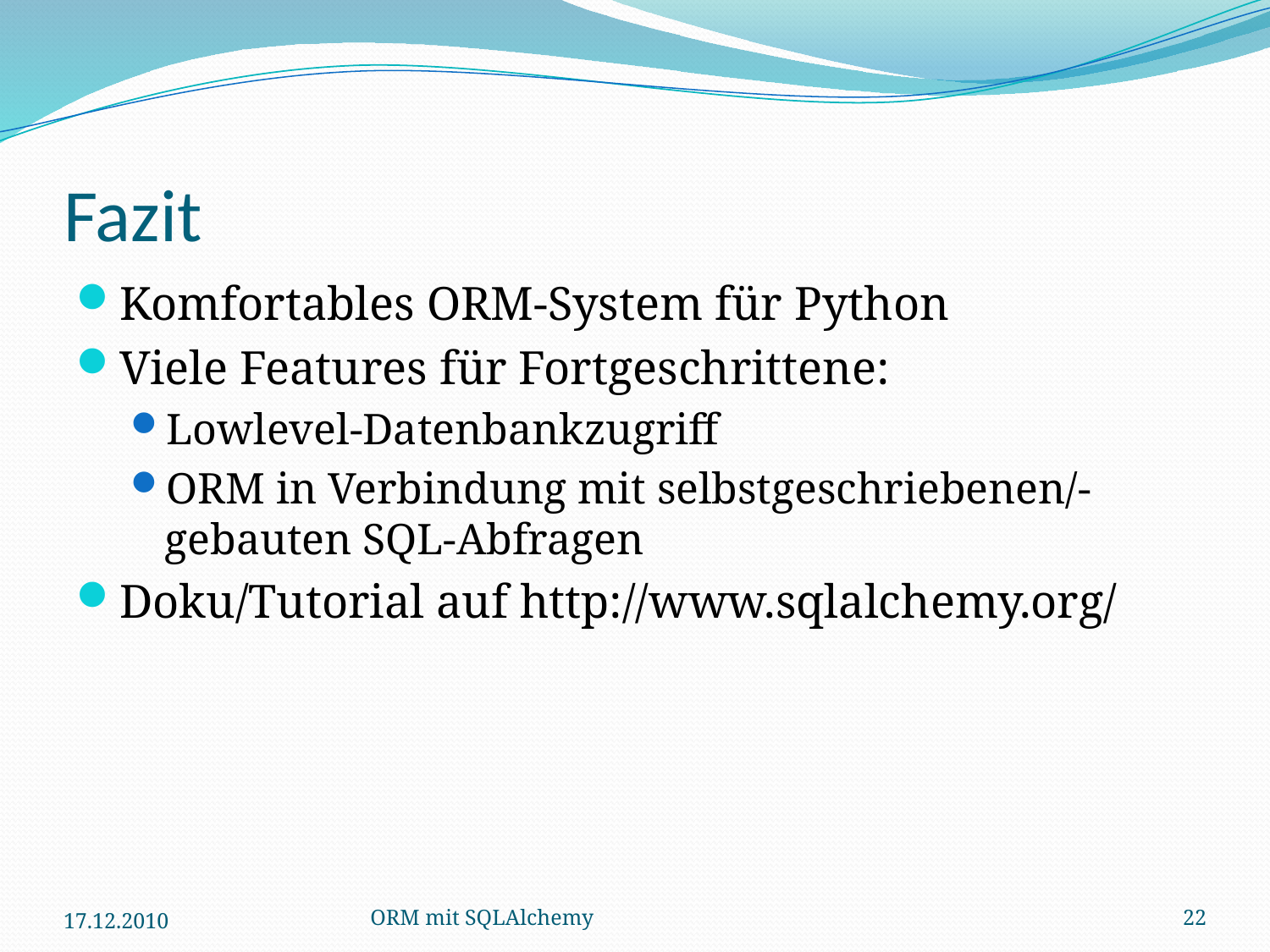

# Fazit
Komfortables ORM-System für Python
Viele Features für Fortgeschrittene:
Lowlevel-Datenbankzugriff
ORM in Verbindung mit selbstgeschriebenen/-gebauten SQL-Abfragen
Doku/Tutorial auf http://www.sqlalchemy.org/
17.12.2010
ORM mit SQLAlchemy
22